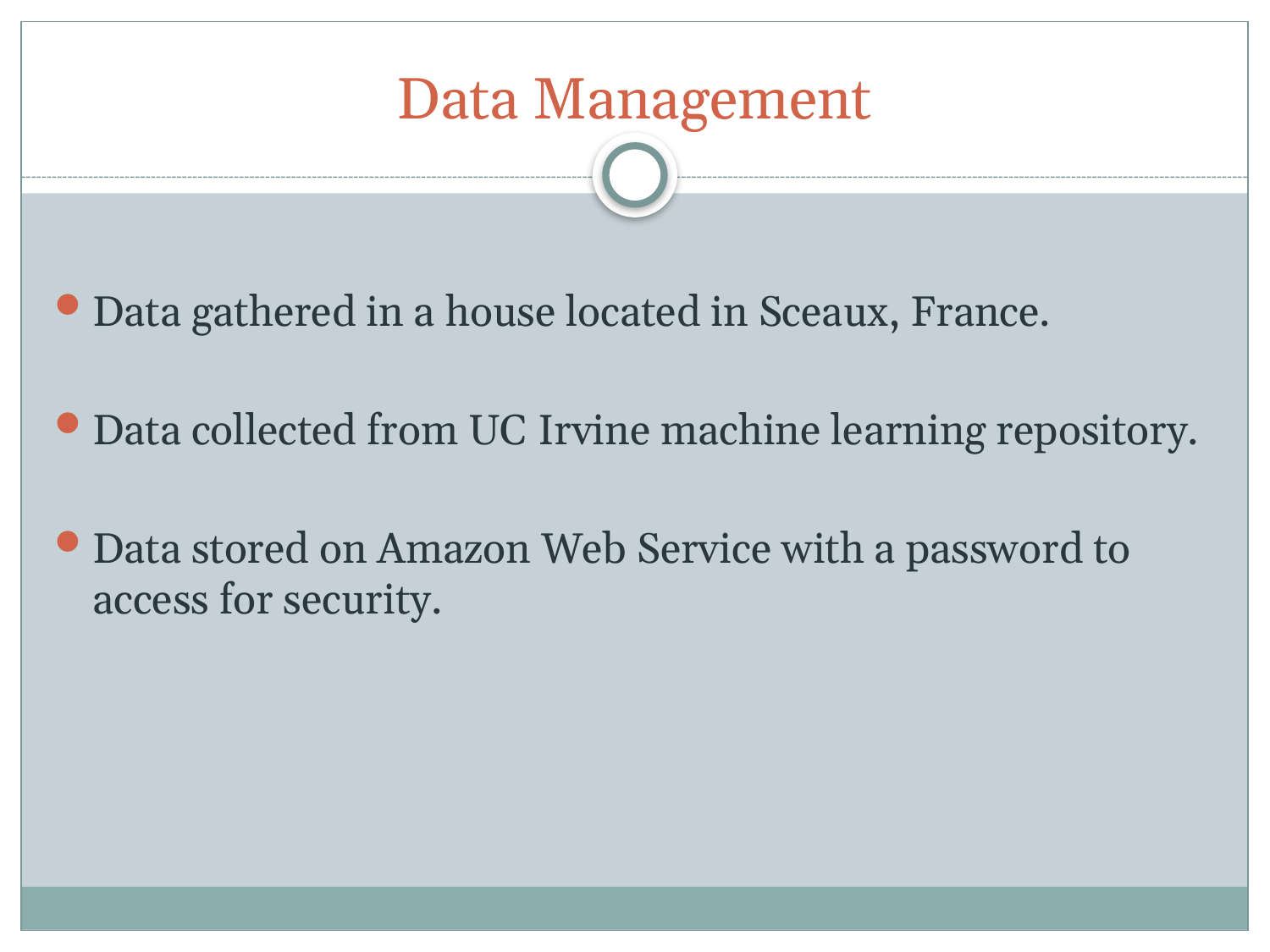

# Data Management

Data gathered in a house located in Sceaux, France.

Data collected from UC Irvine machine learning repository.

Data stored on Amazon Web Service with a password to access for security.